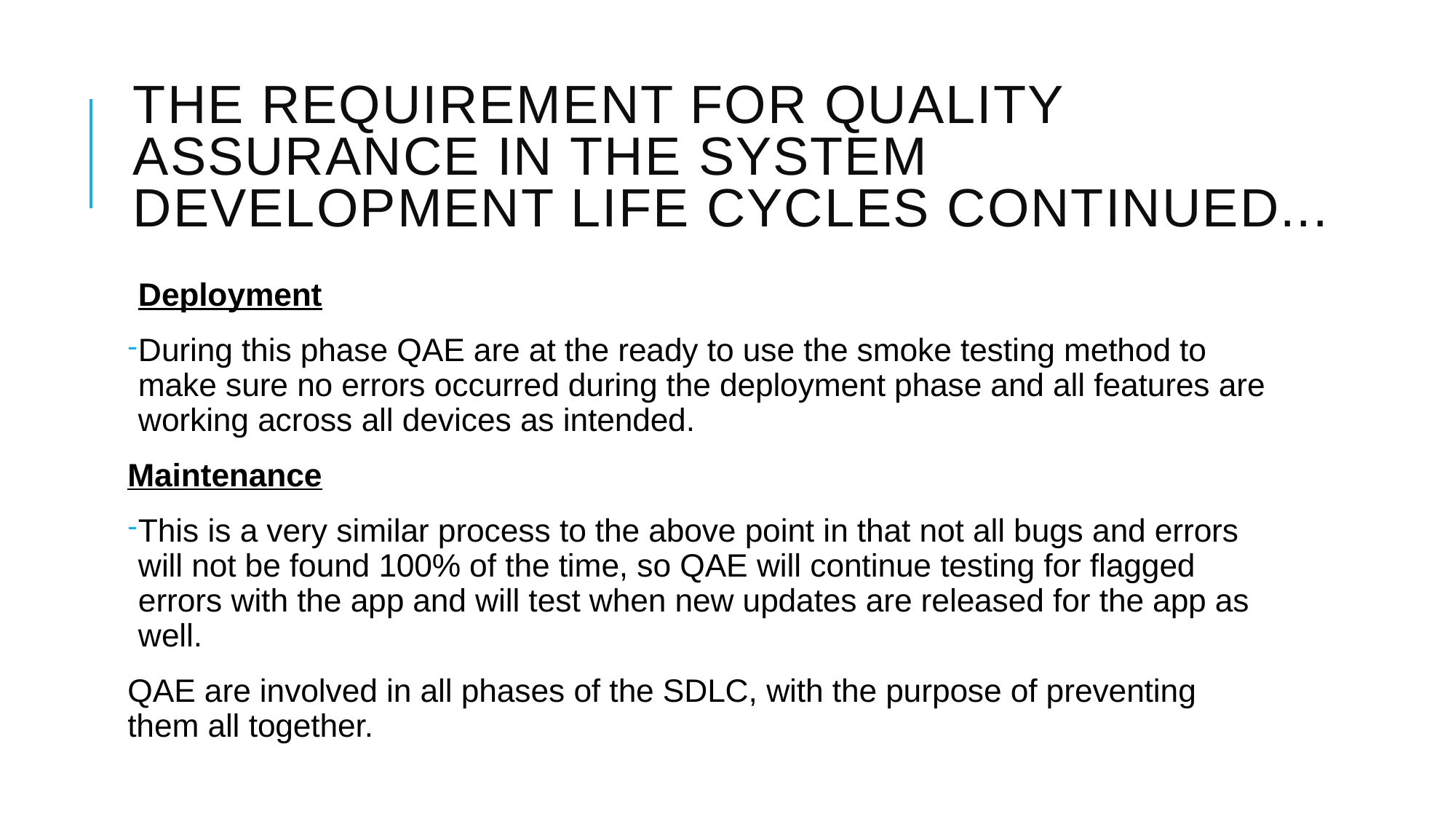

# THE REQUIREMENT FOR QUALITY ASSURANCE IN THE SYSTEM DEVELOPMENT LIFE CYCLES CONTINUED...
Deployment
During this phase QAE are at the ready to use the smoke testing method to make sure no errors occurred during the deployment phase and all features are working across all devices as intended.
Maintenance
This is a very similar process to the above point in that not all bugs and errors will not be found 100% of the time, so QAE will continue testing for flagged errors with the app and will test when new updates are released for the app as well.
QAE are involved in all phases of the SDLC, with the purpose of preventing them all together.